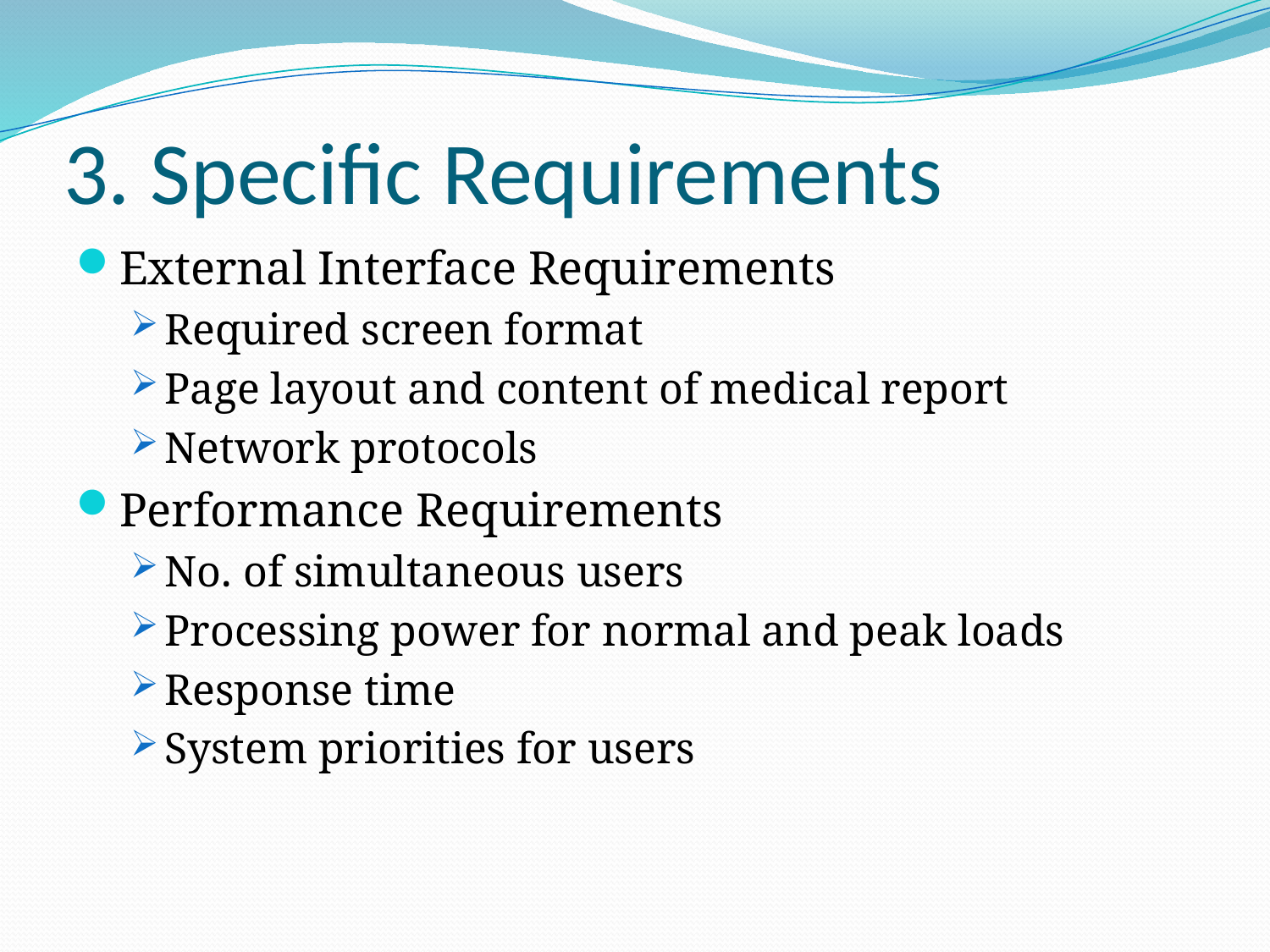

# 3. Specific Requirements
External Interface Requirements
Required screen format
Page layout and content of medical report
Network protocols
Performance Requirements
No. of simultaneous users
Processing power for normal and peak loads
Response time
System priorities for users